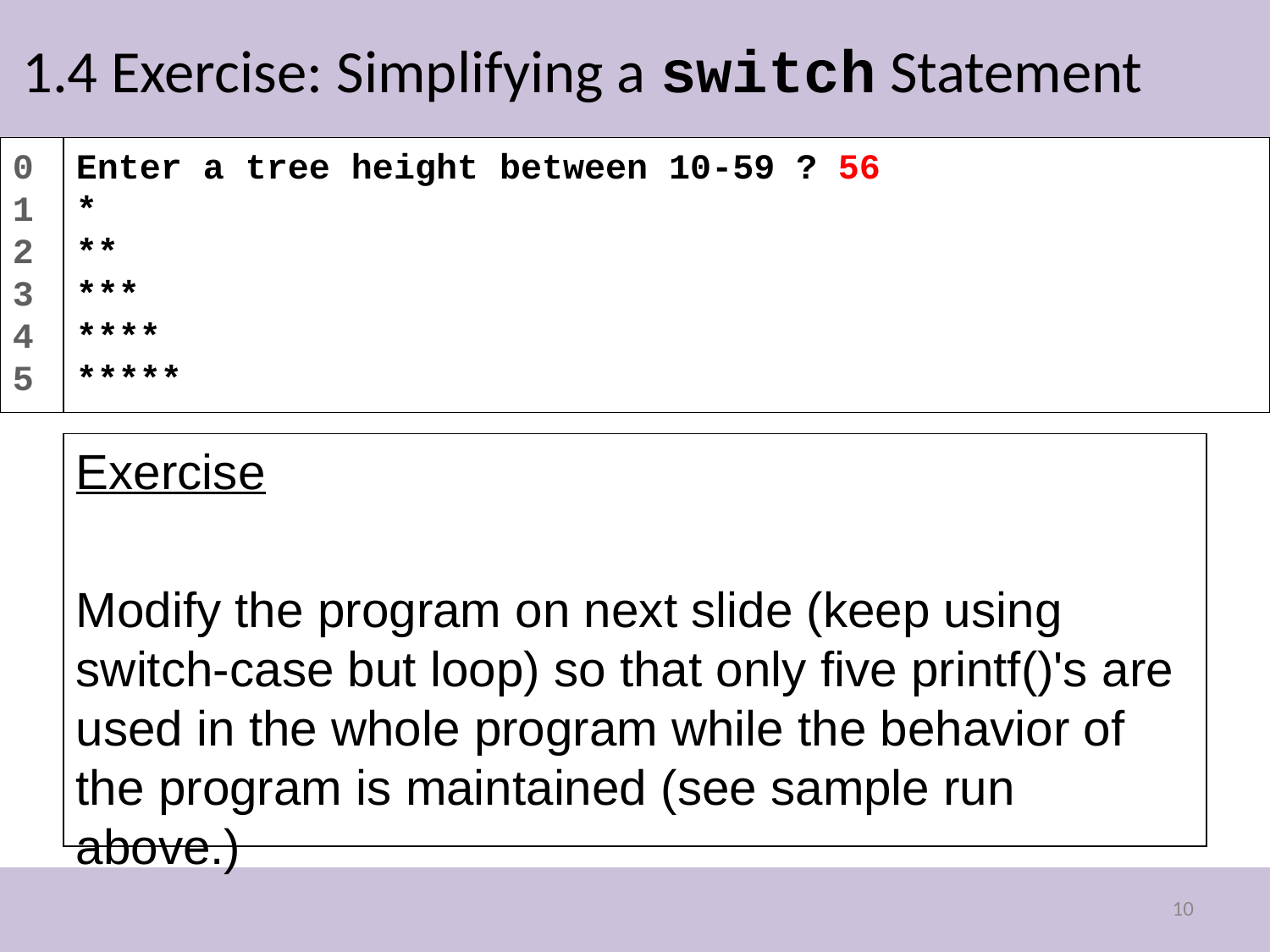

# 1.4 Exercise: Simplifying a switch Statement
0
1
2
3
4
5
Enter a tree height between 10-59 ? 56
*
**
***
****
*****
Exercise

Modify the program on next slide (keep using switch-case but loop) so that only five printf()'s are used in the whole program while the behavior of the program is maintained (see sample run above.)
10